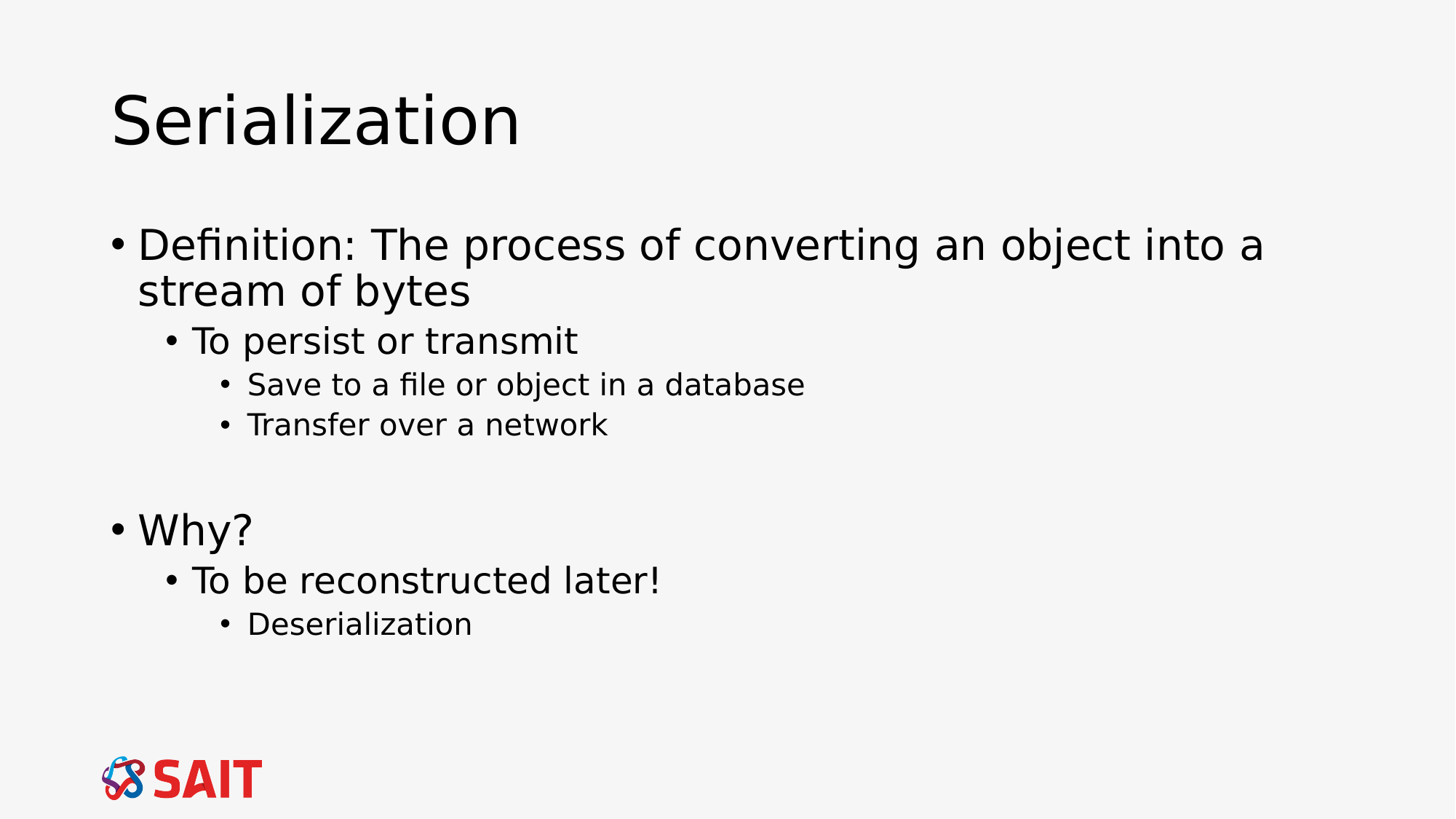

# Serialization
Definition: The process of converting an object into a stream of bytes
To persist or transmit
Save to a file or object in a database
Transfer over a network

Why?
To be reconstructed later!
Deserialization